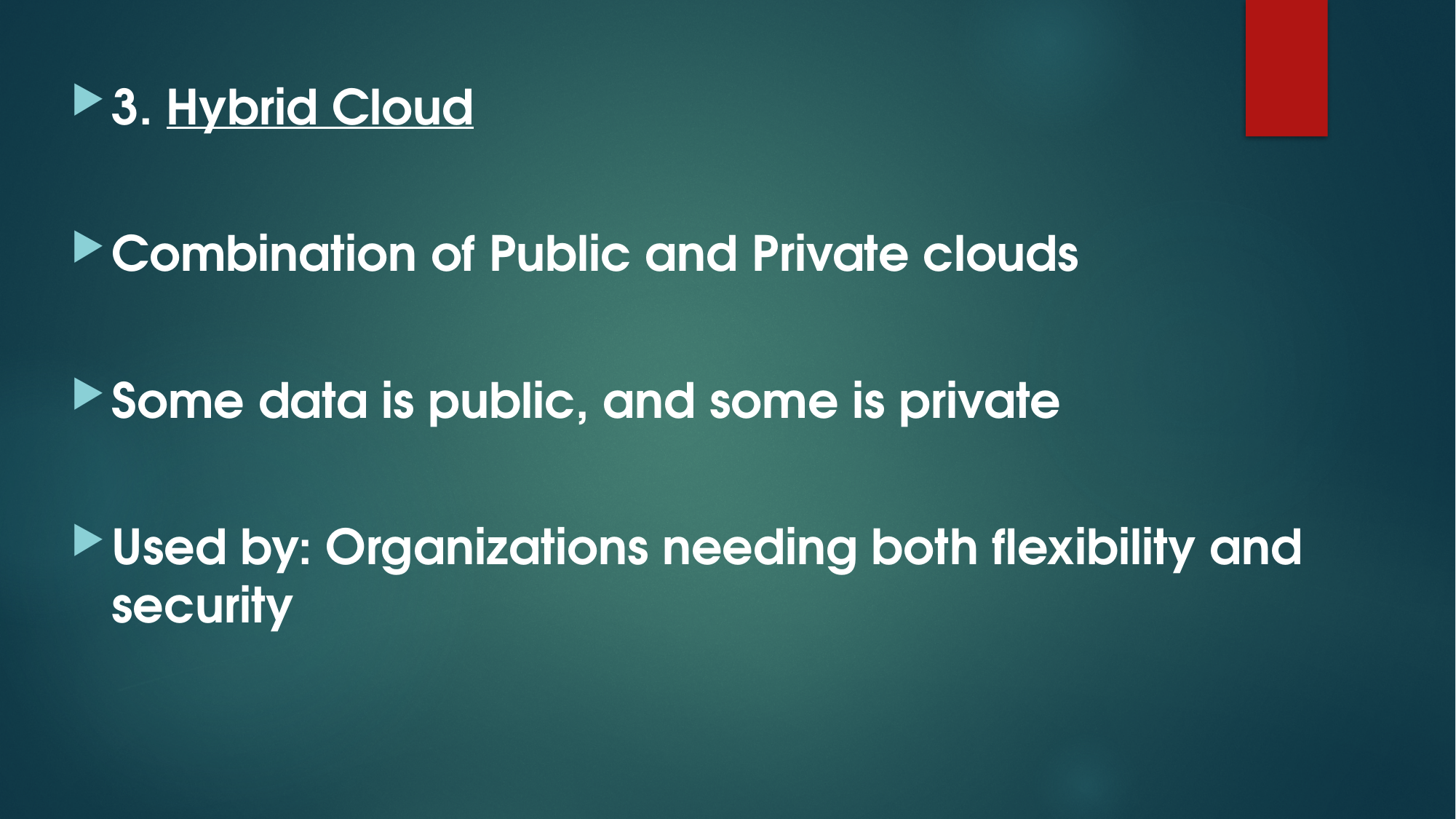

3. Hybrid Cloud

Combination of Public and Private clouds

Some data is public, and some is private

Used by: Organizations needing both flexibility and security